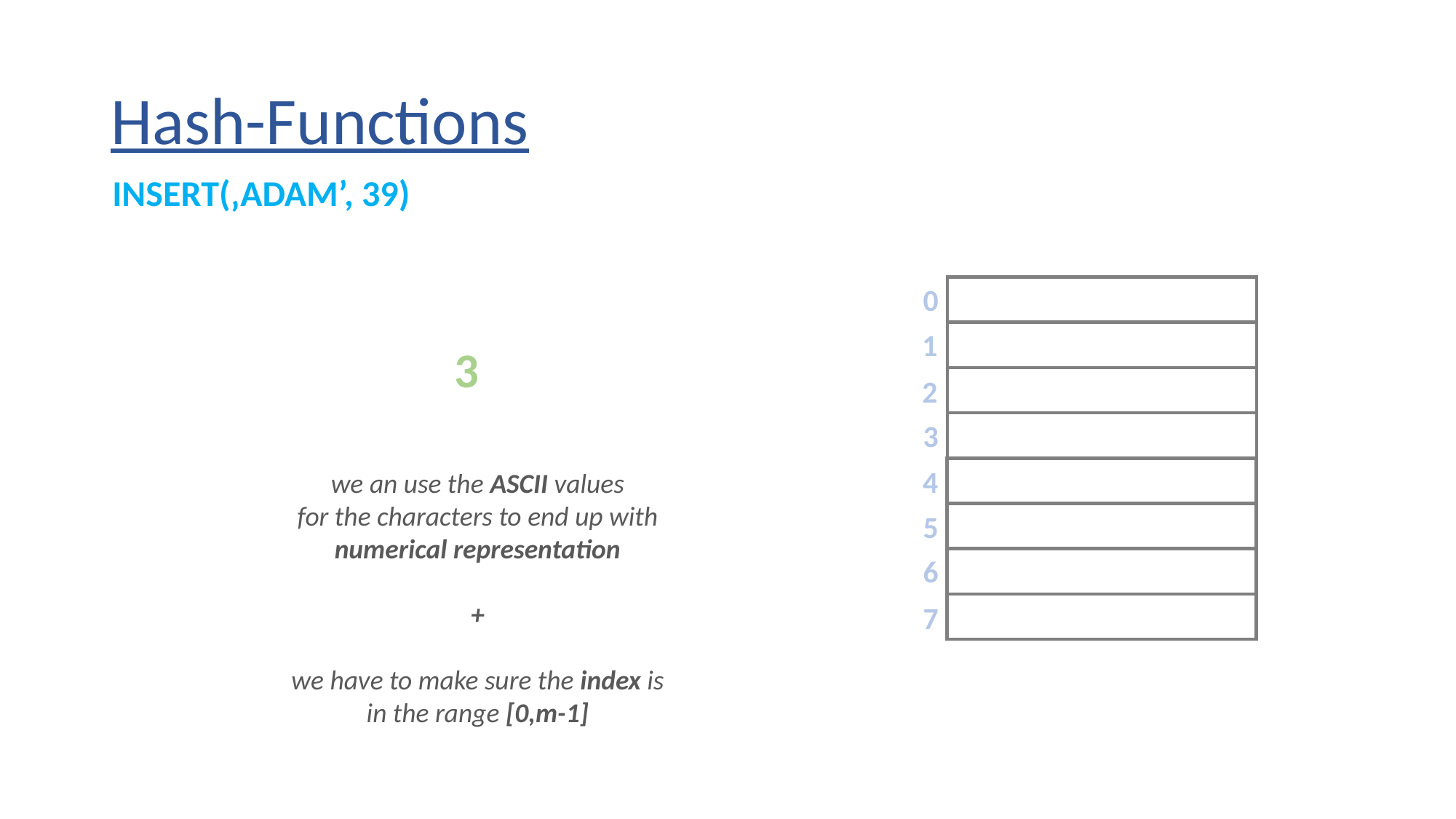

# Hash-Functions
INSERT(‚ADAM’, 39)
0
45
1
34
 3
2
12
3
18
4
9
we an use the ASCII values
for the characters to end up with
numerical representation

+

we have to make sure the index is
in the range [0,m-1]
5
1
6
2
7
11